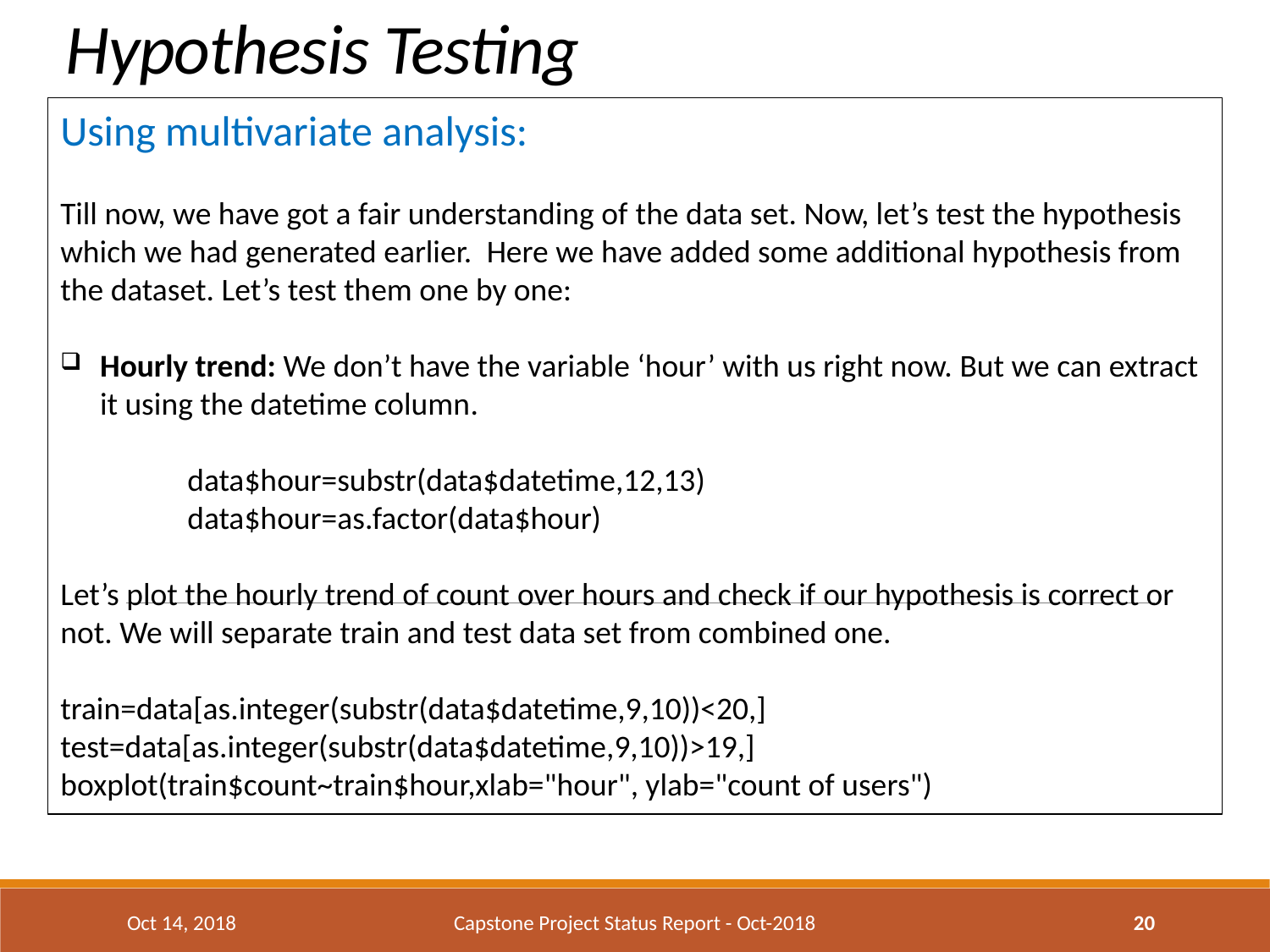

# Hypothesis Testing
Using multivariate analysis:

Till now, we have got a fair understanding of the data set. Now, let’s test the hypothesis which we had generated earlier.  Here we have added some additional hypothesis from the dataset. Let’s test them one by one:

Hourly trend: We don’t have the variable ‘hour’ with us right now. But we can extract it using the datetime column.

	data$hour=substr(data$datetime,12,13)
	data$hour=as.factor(data$hour)

Let’s plot the hourly trend of count over hours and check if our hypothesis is correct or not. We will separate train and test data set from combined one.

train=data[as.integer(substr(data$datetime,9,10))<20,] test=data[as.integer(substr(data$datetime,9,10))>19,] boxplot(train$count~train$hour,xlab="hour", ylab="count of users")
Oct 14, 2018
Capstone Project Status Report - Oct-2018
20